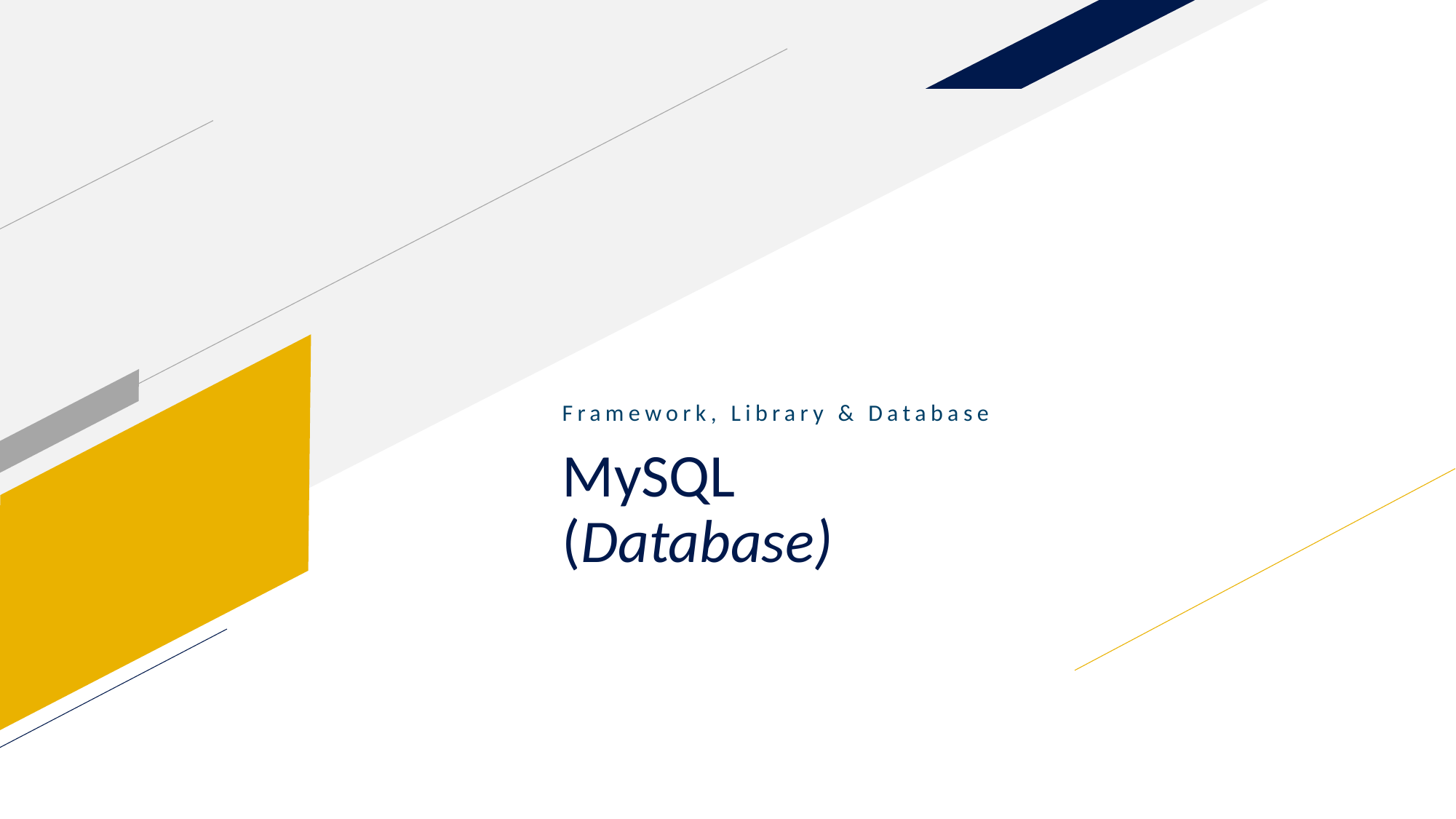

Framework, Library & Database
# MySQL (Database)